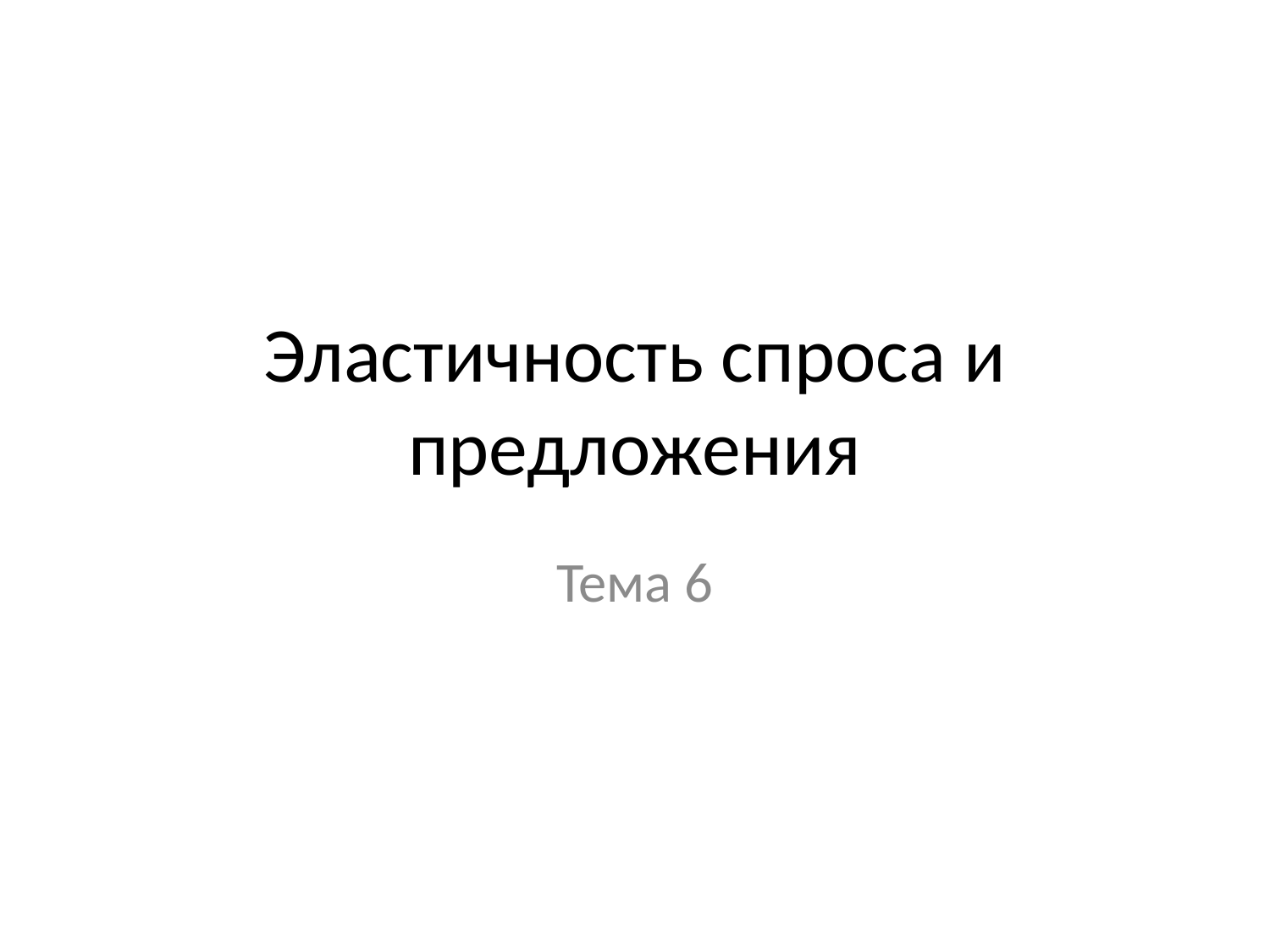

# Эластичность спроса и предложения
Тема 6